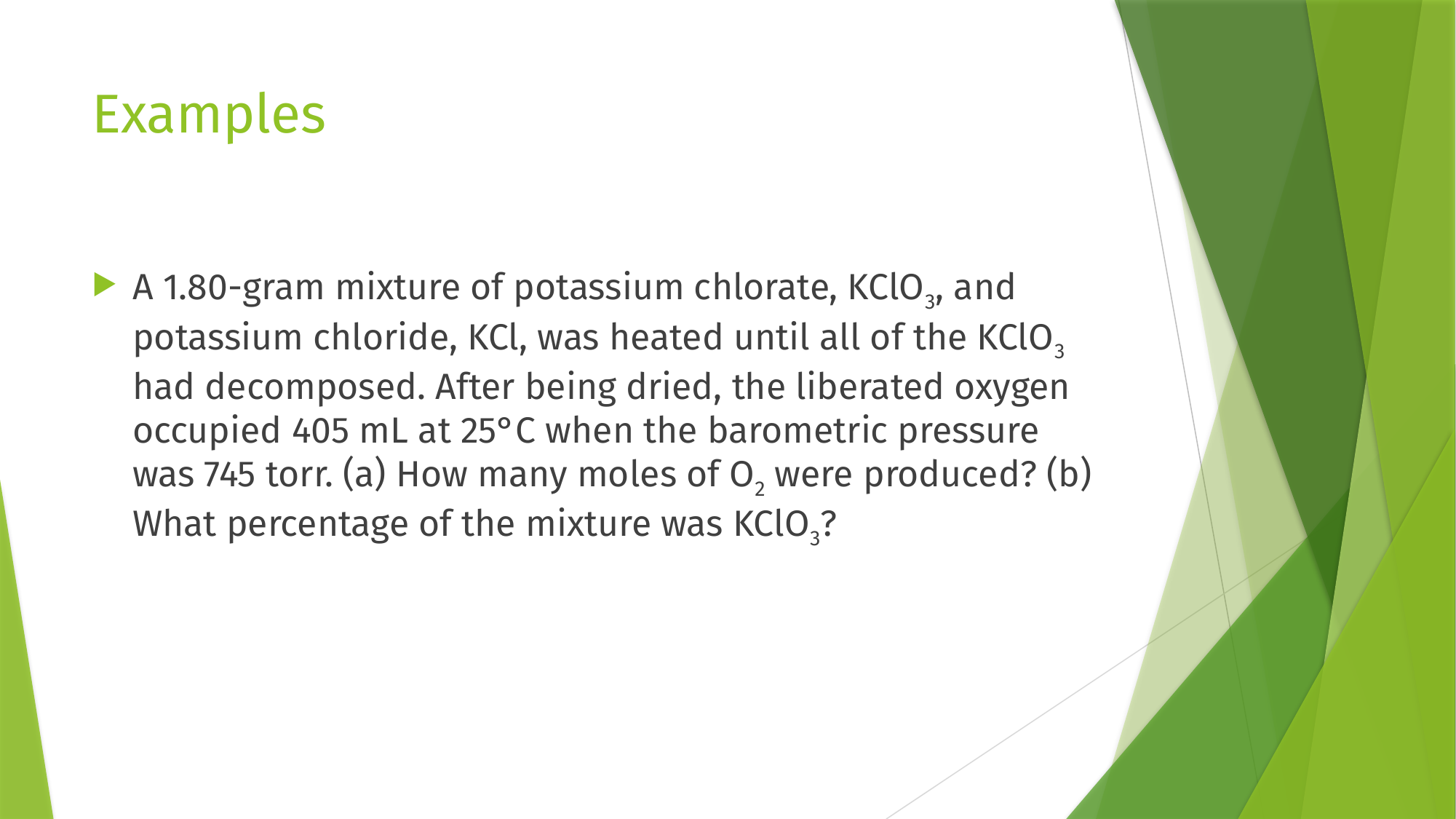

# Examples
A 1.80-gram mixture of potassium chlorate, KClO3, and potassium chloride, KCl, was heated until all of the KClO3 had decomposed. After being dried, the liberated oxygen occupied 405 mL at 25°C when the barometric pressure was 745 torr. (a) How many moles of O2 were produced? (b) What percentage of the mixture was KClO3?